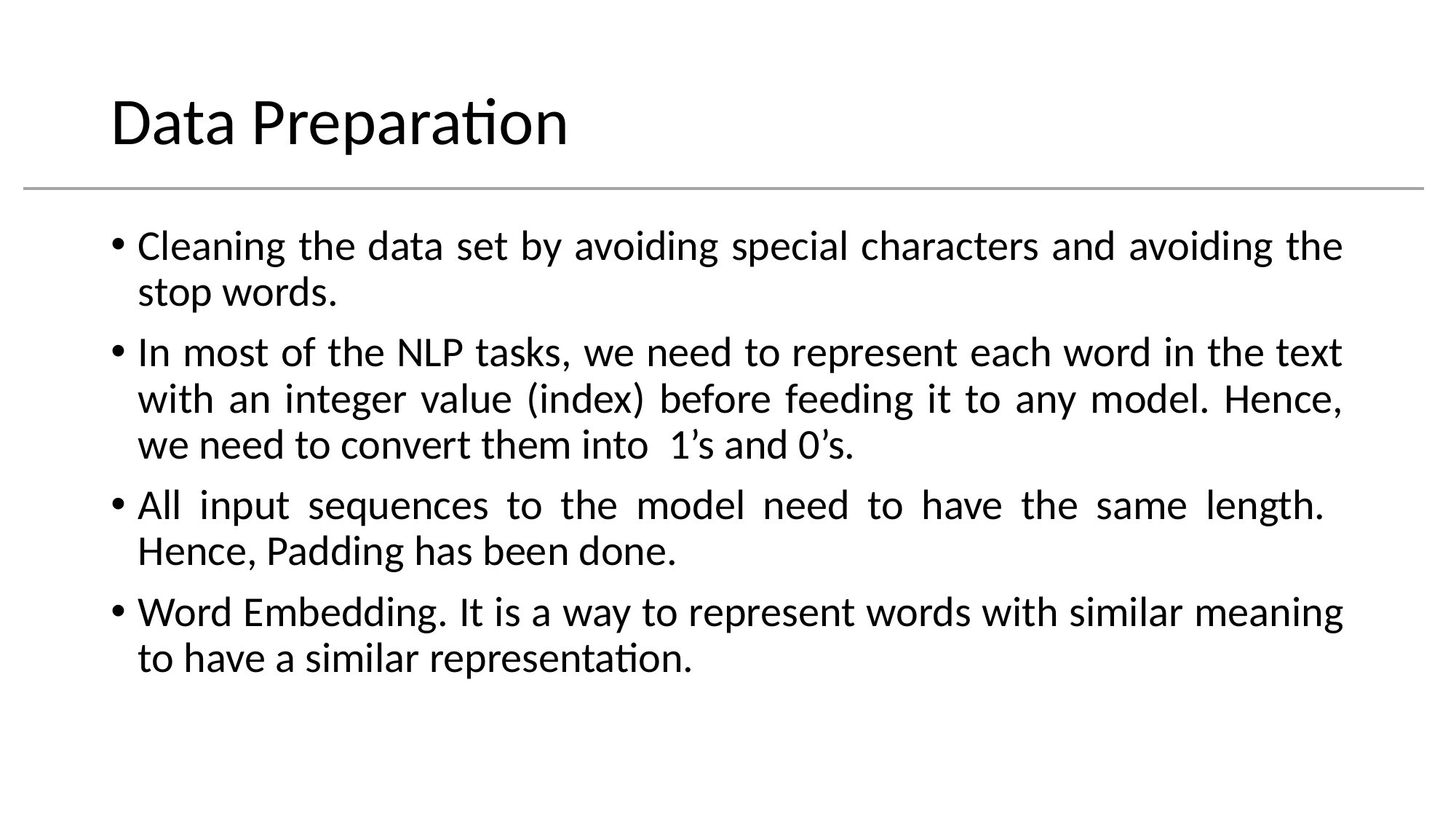

# Data Preparation
Cleaning the data set by avoiding special characters and avoiding the stop words.
In most of the NLP tasks, we need to represent each word in the text with an integer value (index) before feeding it to any model. Hence, we need to convert them into  1’s and 0’s.
All input sequences to the model need to have the same length.  Hence, Padding has been done.
Word Embedding. It is a way to represent words with similar meaning to have a similar representation.